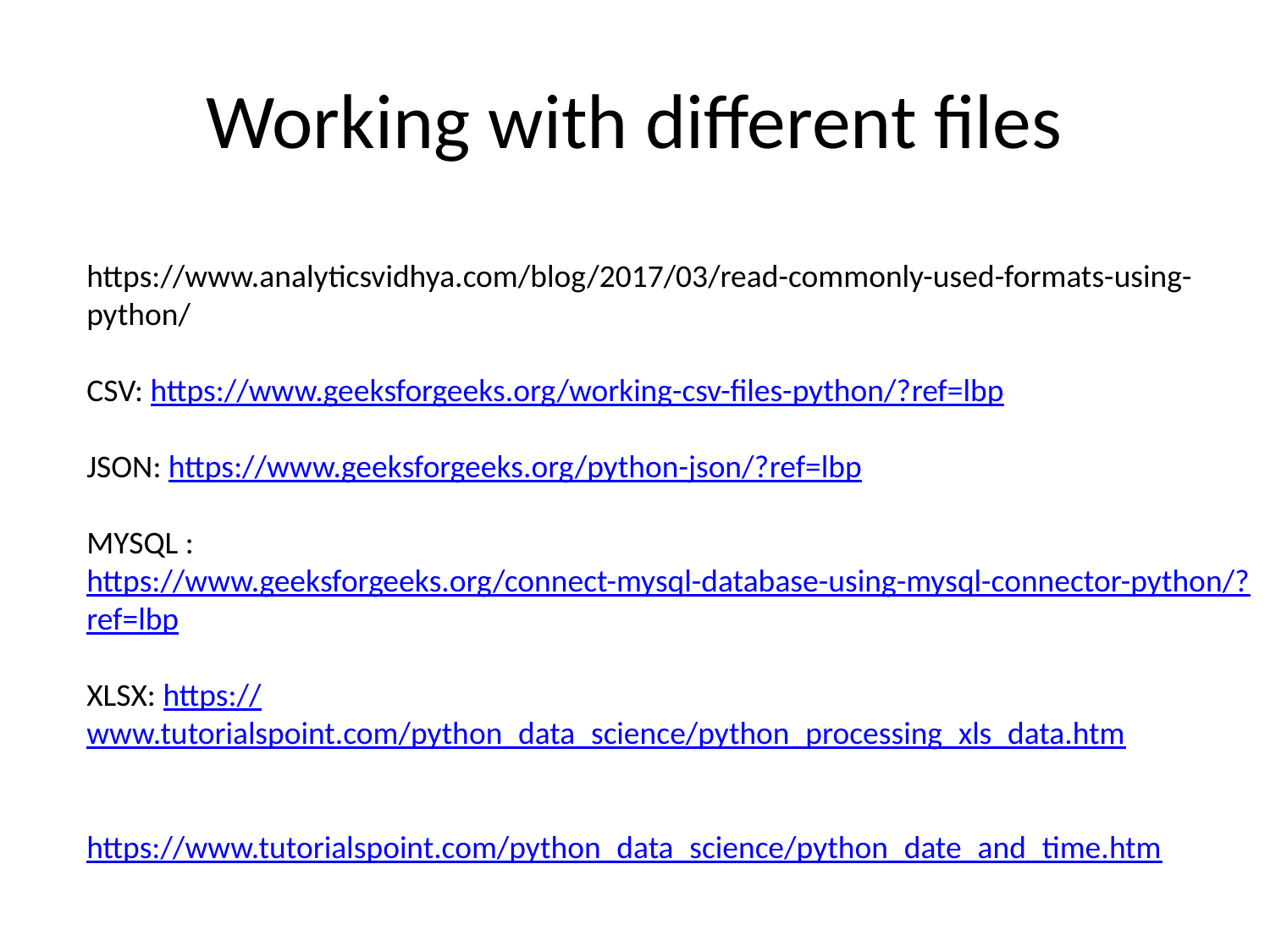

# Working with different files

https://www.analyticsvidhya.com/blog/2017/03/read-commonly-used-formats-using-python/

CSV: https://www.geeksforgeeks.org/working-csv-files-python/?ref=lbp

JSON: https://www.geeksforgeeks.org/python-json/?ref=lbp

MYSQL : https://www.geeksforgeeks.org/connect-mysql-database-using-mysql-connector-python/?ref=lbp

XLSX: https://www.tutorialspoint.com/python_data_science/python_processing_xls_data.htm

https://www.tutorialspoint.com/python_data_science/python_date_and_time.htm